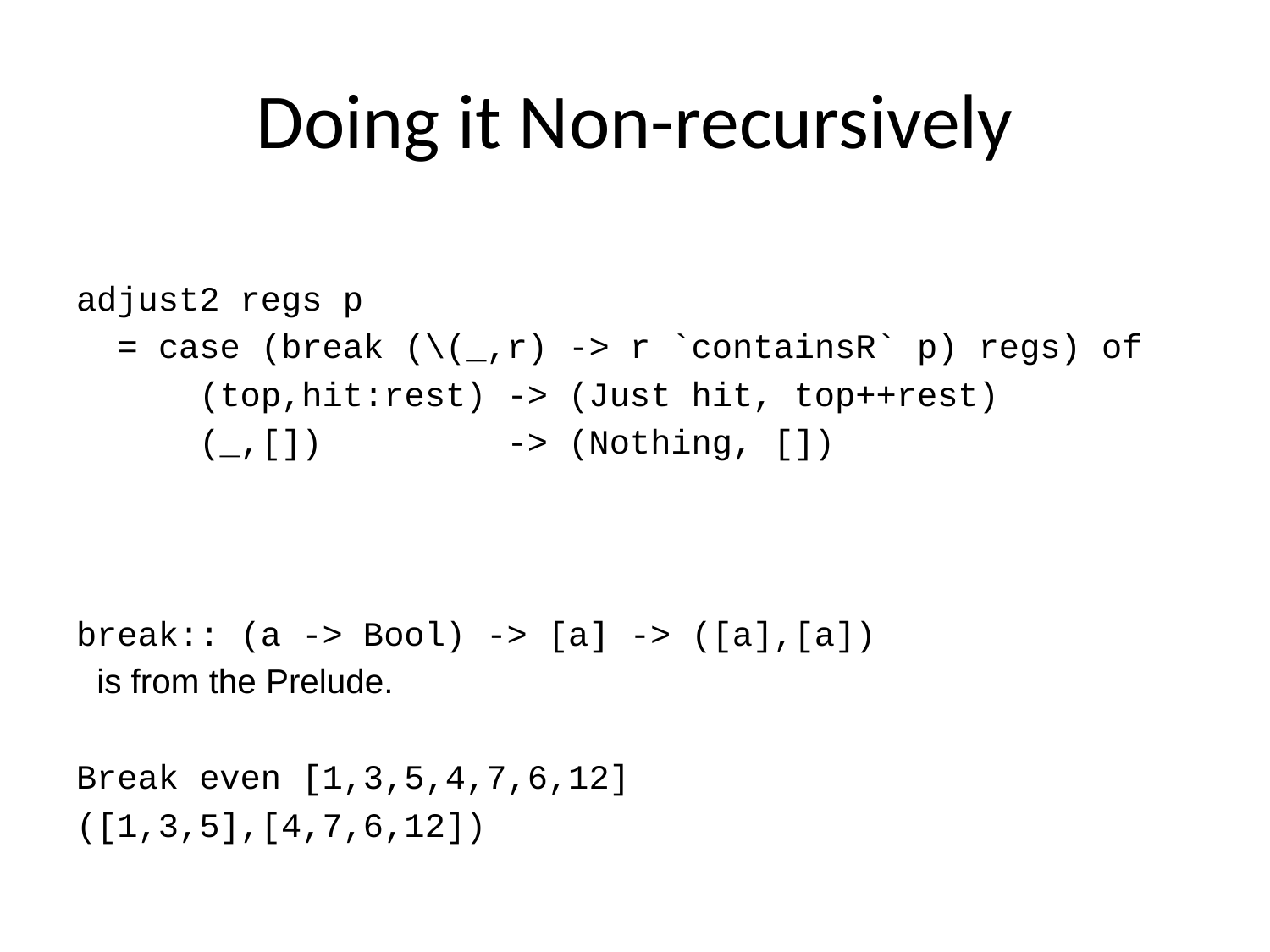

# Doing it Non-recursively

adjust2 regs p
  = case (break (\(_,r) -> r `containsR` p) regs) of
      (top,hit:rest) -> (Just hit, top++rest)
      (_,[])         -> (Nothing, [])

break:: (a -> Bool) -> [a] -> ([a],[a])
 is from the Prelude.

Break even [1,3,5,4,7,6,12]
([1,3,5],[4,7,6,12])